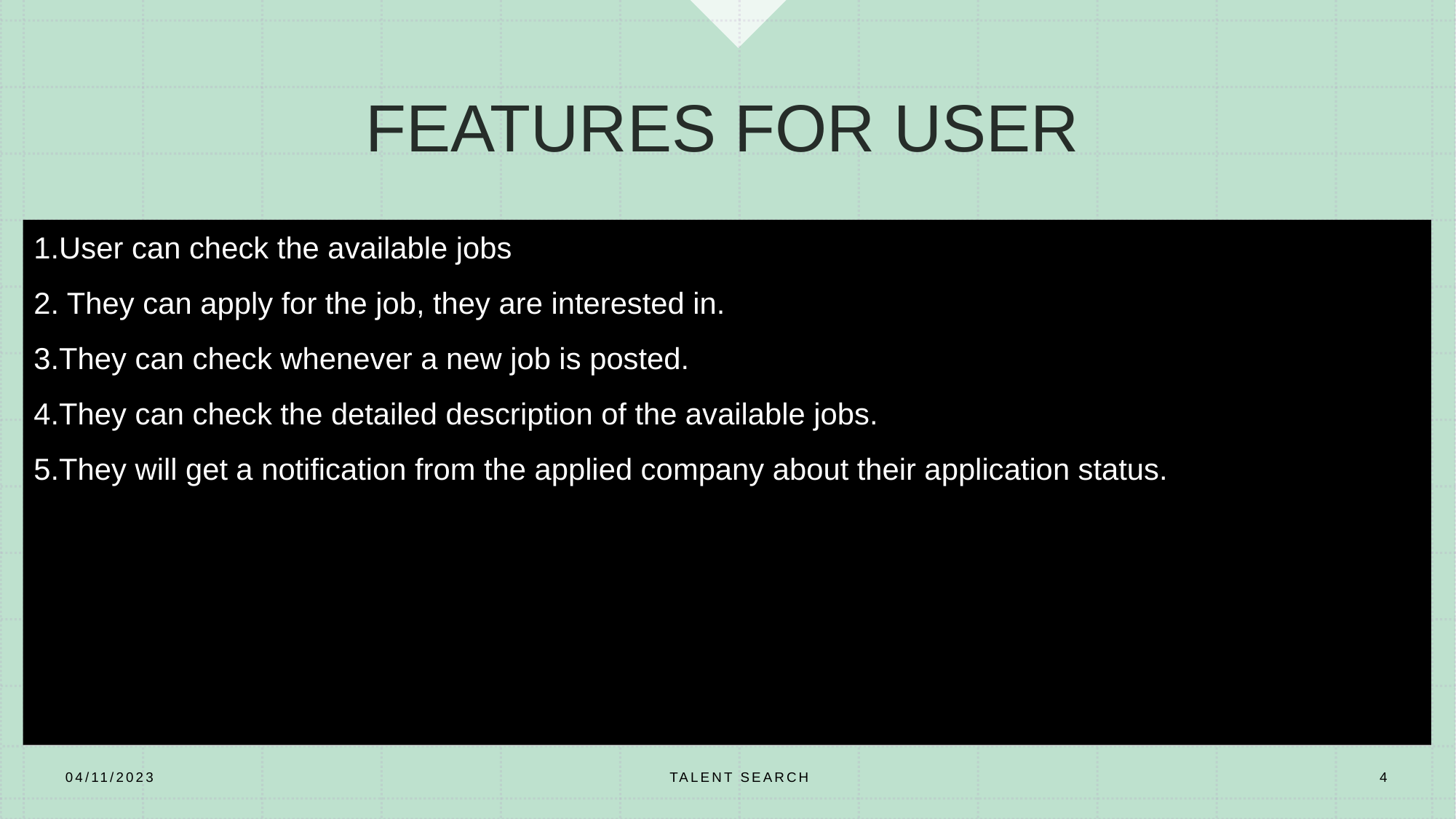

# FEATURES FOR USER
1.User can check the available jobs
2. They can apply for the job, they are interested in.
3.They can check whenever a new job is posted.
4.They can check the detailed description of the available jobs.
5.They will get a notification from the applied company about their application status.

TALENT SEARCH
04/11/2023
4